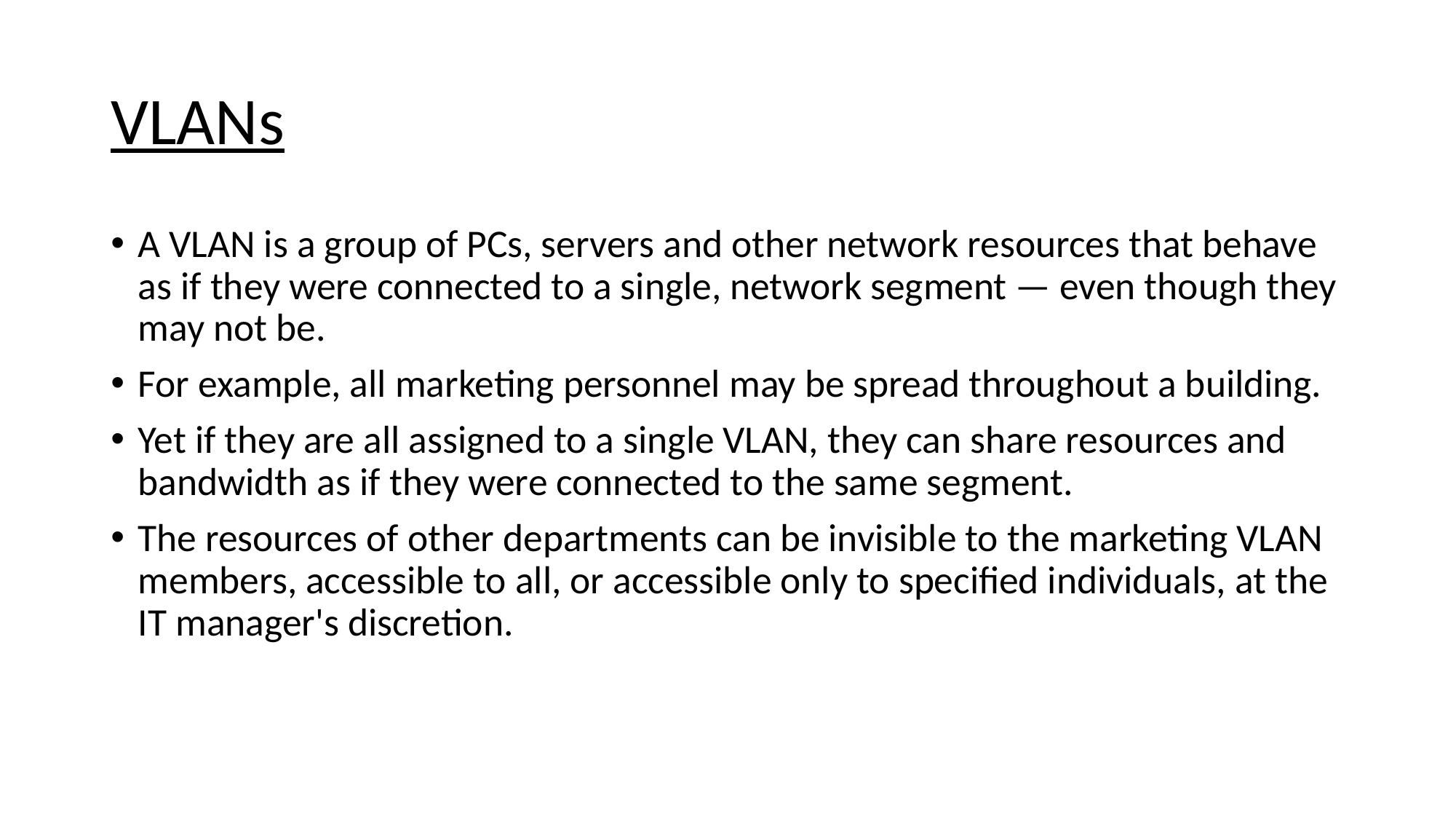

# VLANs
A VLAN is a group of PCs, servers and other network resources that behave as if they were connected to a single, network segment — even though they may not be.
For example, all marketing personnel may be spread throughout a building.
Yet if they are all assigned to a single VLAN, they can share resources and bandwidth as if they were connected to the same segment.
The resources of other departments can be invisible to the marketing VLAN members, accessible to all, or accessible only to specified individuals, at the IT manager's discretion.